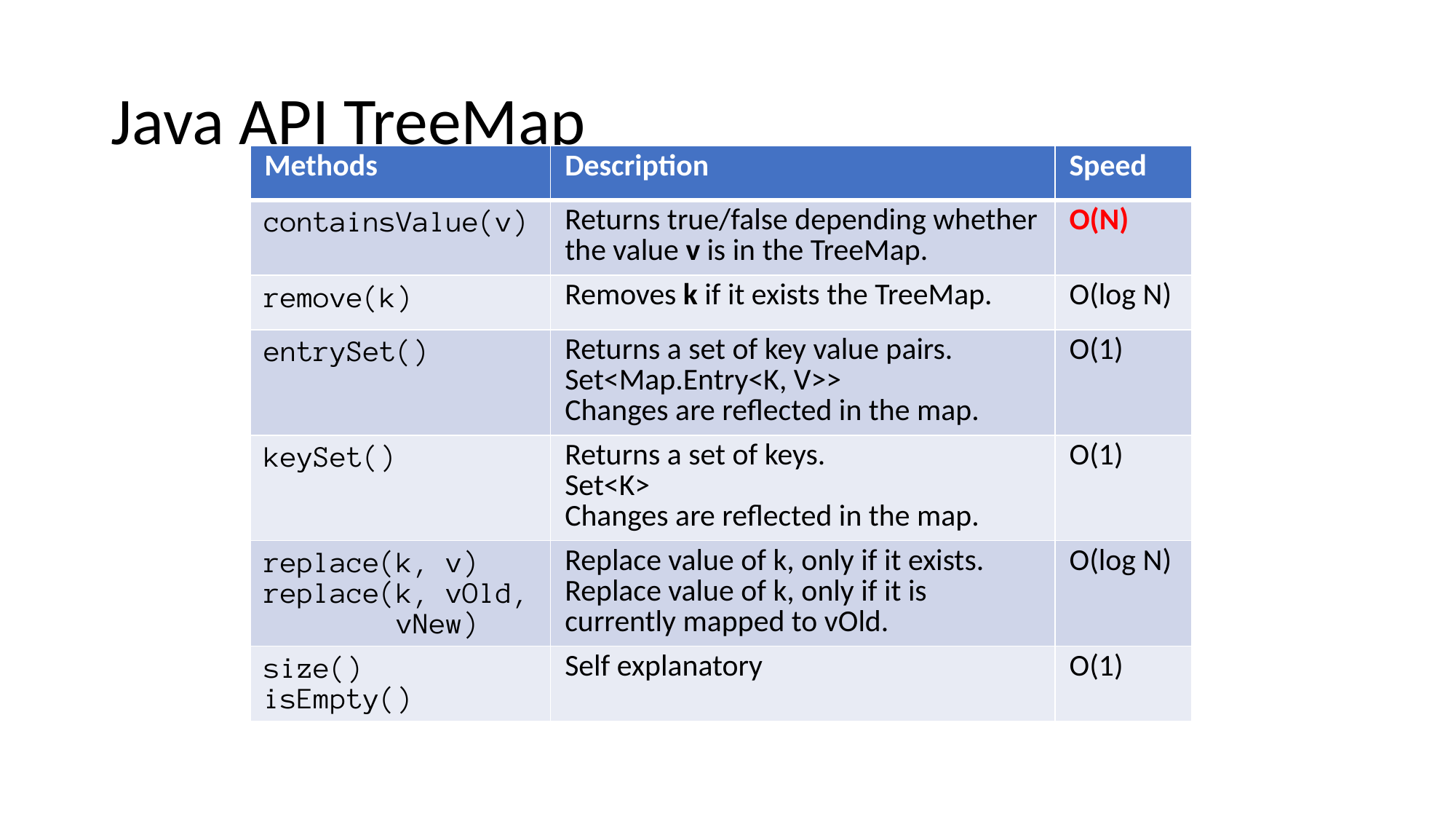

# Java API TreeMap
| Methods | Description | Speed |
| --- | --- | --- |
| containsValue(v) | Returns true/false depending whether the value v is in the TreeMap. | O(N) |
| remove(k) | Removes k if it exists the TreeMap. | O(log N) |
| entrySet() | Returns a set of key value pairs. Set<Map.Entry<K, V>> Changes are reflected in the map. | O(1) |
| keySet() | Returns a set of keys. Set<K> Changes are reflected in the map. | O(1) |
| replace(k, v) replace(k, vOld, vNew) | Replace value of k, only if it exists. Replace value of k, only if it is currently mapped to vOld. | O(log N) |
| size() isEmpty() | Self explanatory | O(1) |